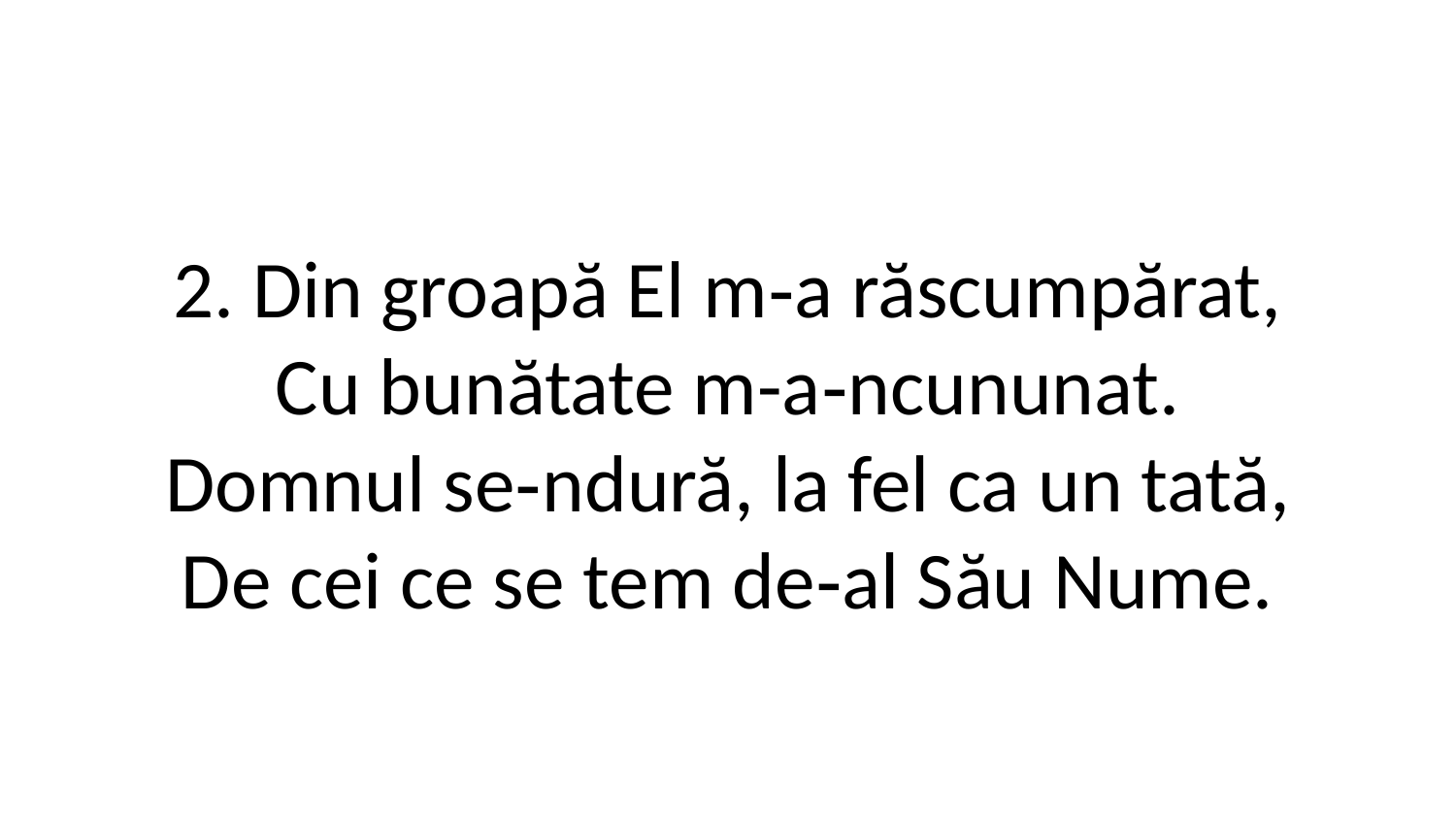

2. Din groapă El m‑a răscumpărat,
Cu bunătate m-a‑ncununat.
Domnul se‑ndură, la fel ca un tată,
De cei ce se tem de‑al Său Nume.